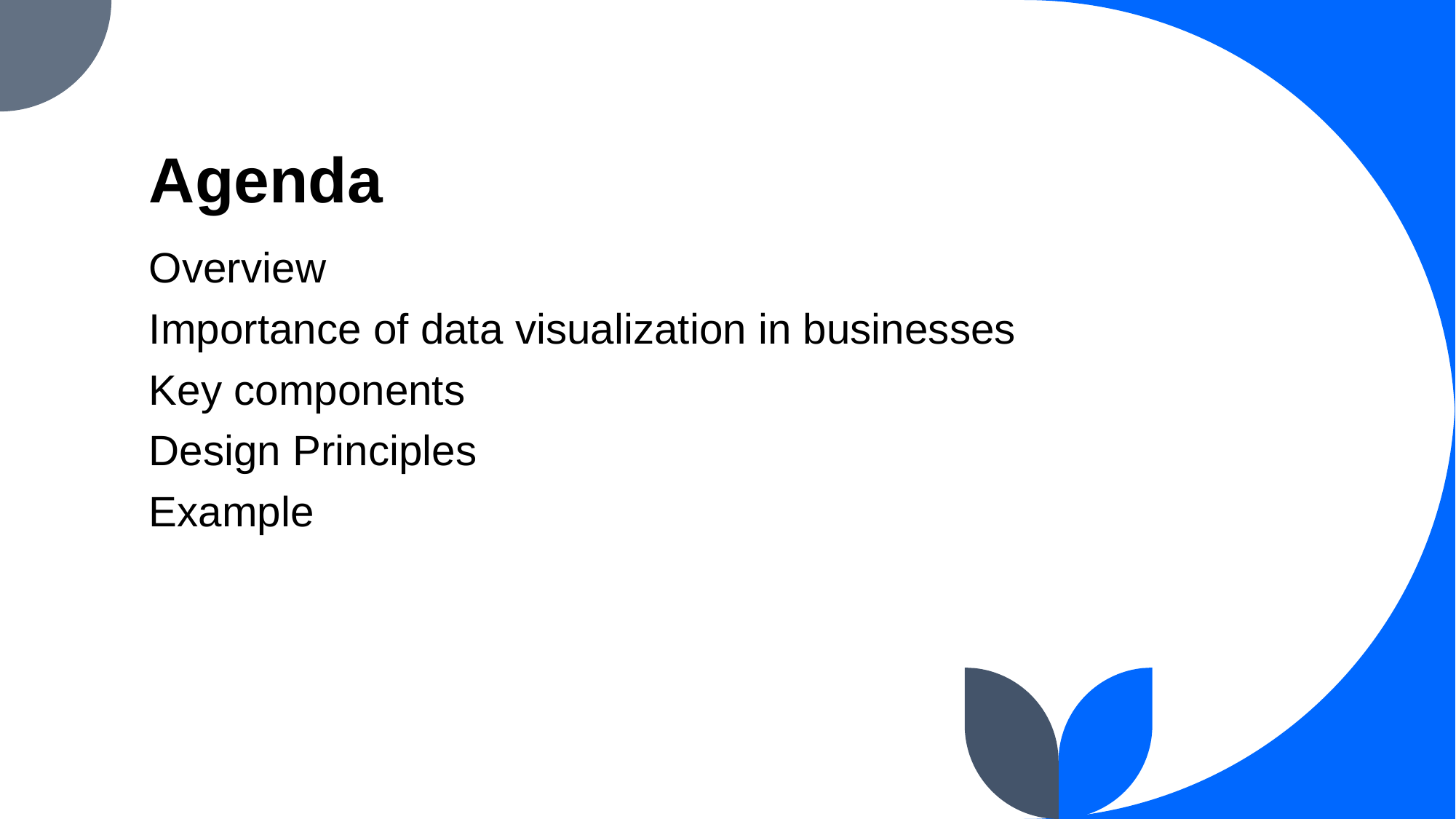

# Agenda
Overview
Importance of data visualization in businesses
Key components
Design Principles
Example